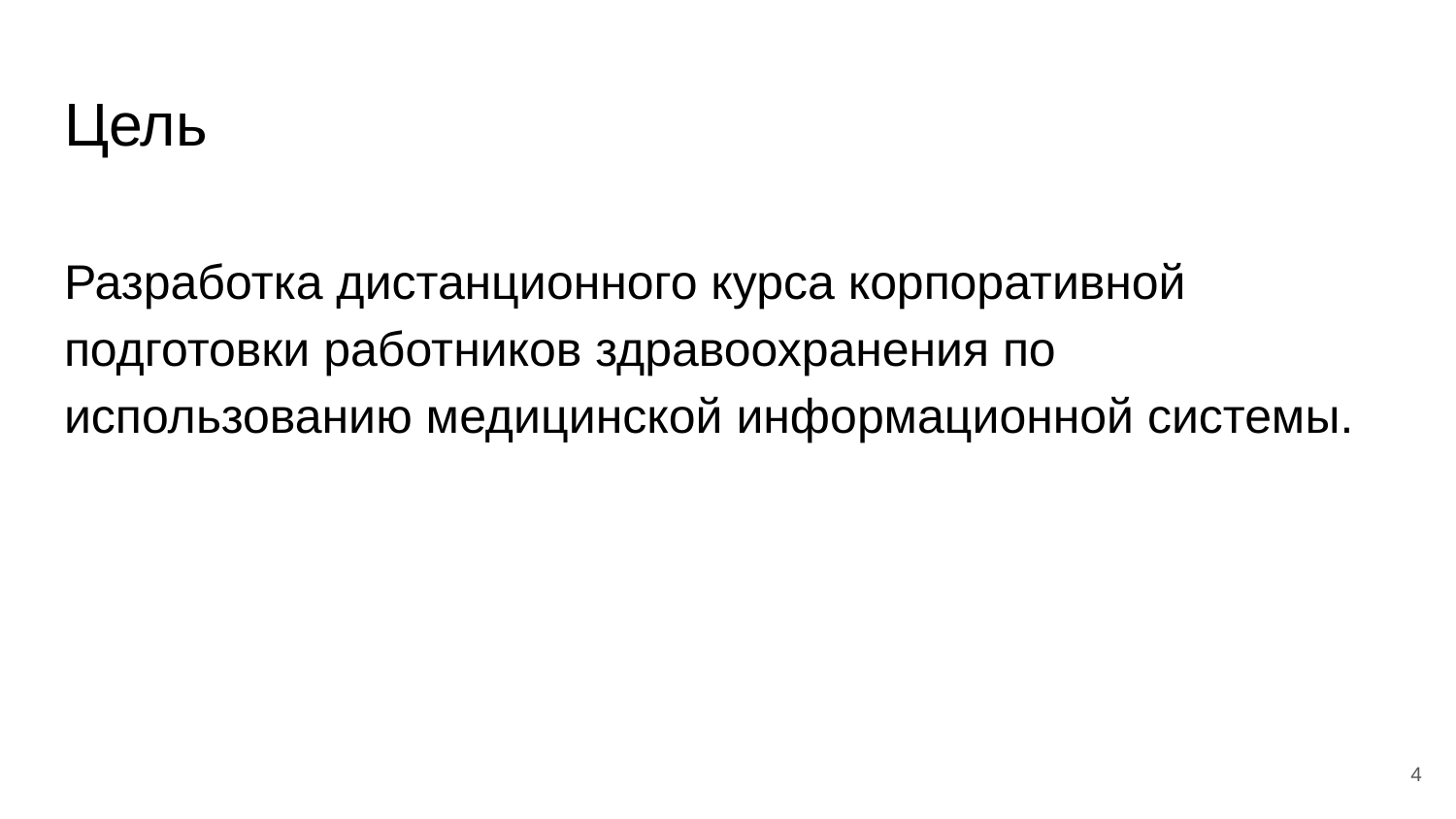

# Цель
Разработка дистанционного курса корпоративной подготовки работников здравоохранения по использованию медицинской информационной системы.
4